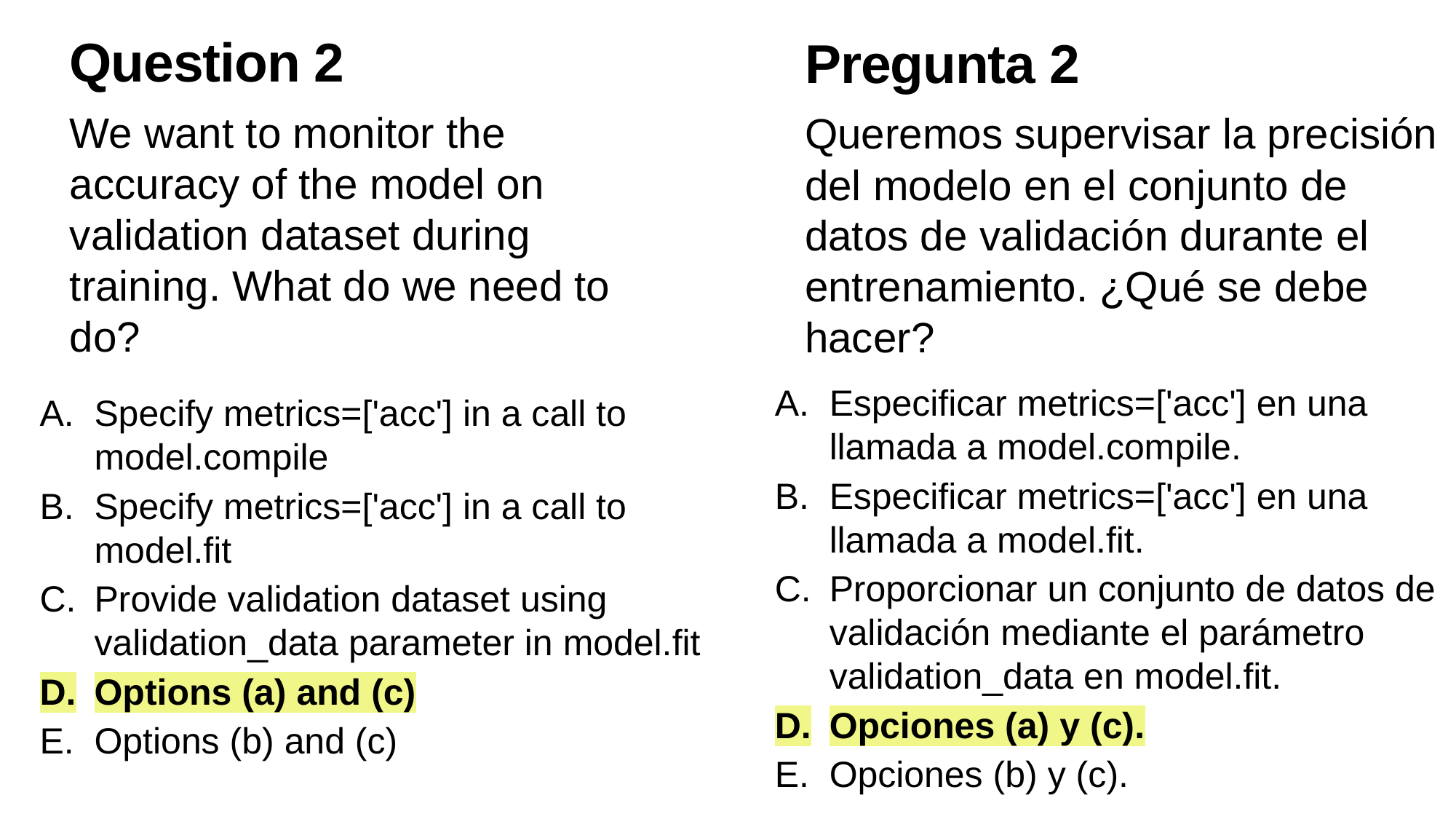

# Question 2
Pregunta 2
We want to monitor the accuracy of the model on validation dataset during training. What do we need to do?
Queremos supervisar la precisión del modelo en el conjunto de datos de validación durante el entrenamiento. ¿Qué se debe hacer?
Especificar metrics=['acc'] en una llamada a model.compile.
Especificar metrics=['acc'] en una llamada a model.fit.
Proporcionar un conjunto de datos de validación mediante el parámetro validation_data en model.fit.
Opciones (a) y (c).
Opciones (b) y (c).
Specify metrics=['acc'] in a call to model.compile
Specify metrics=['acc'] in a call to model.fit
Provide validation dataset using validation_data parameter in model.fit
Options (a) and (c)
Options (b) and (c)